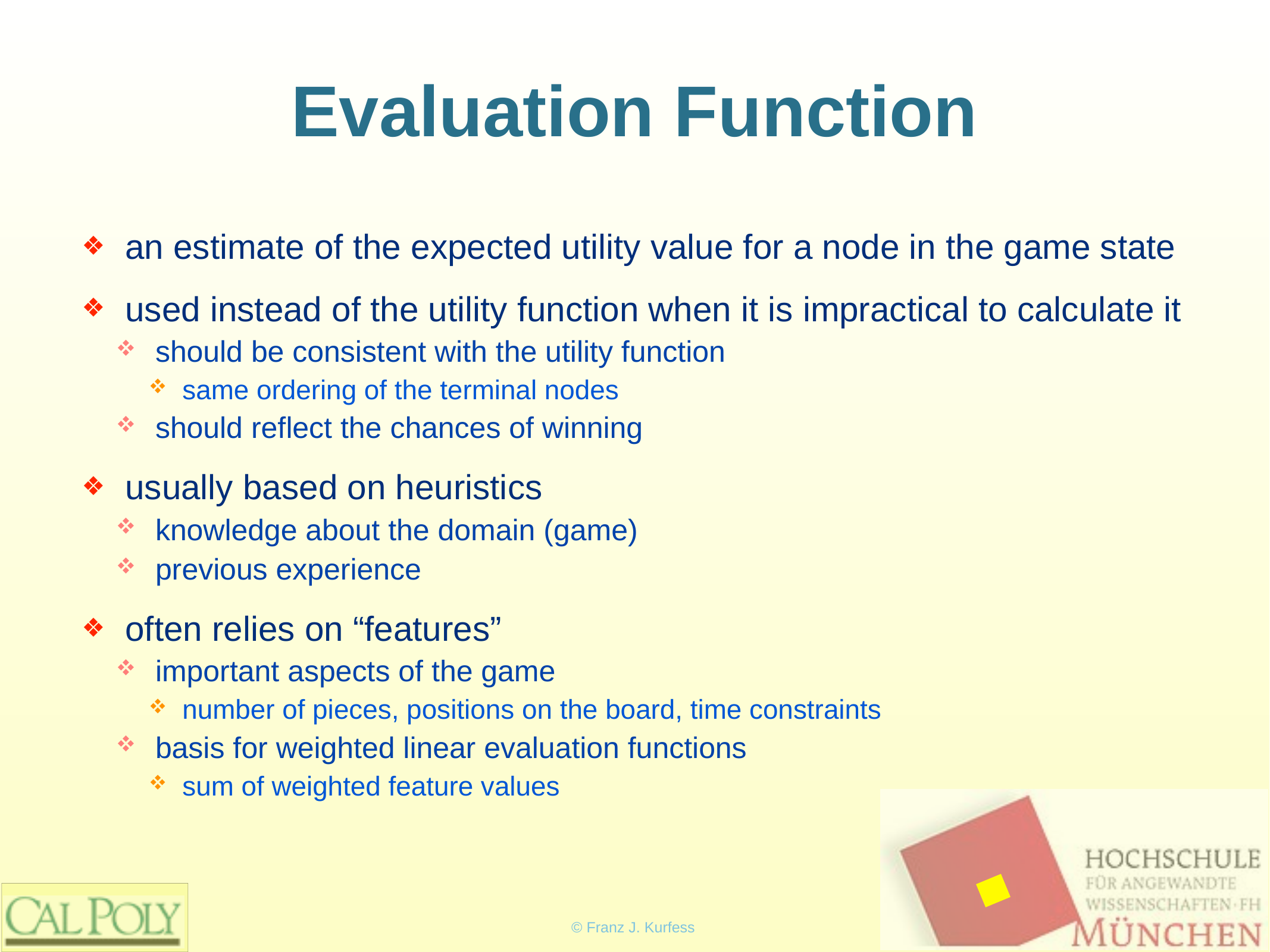

# Evaluation Function
an estimate of the expected utility value for a node in the game state
used instead of the utility function when it is impractical to calculate it
should be consistent with the utility function
same ordering of the terminal nodes
should reflect the chances of winning
usually based on heuristics
knowledge about the domain (game)
previous experience
often relies on “features”
important aspects of the game
number of pieces, positions on the board, time constraints
basis for weighted linear evaluation functions
sum of weighted feature values
23